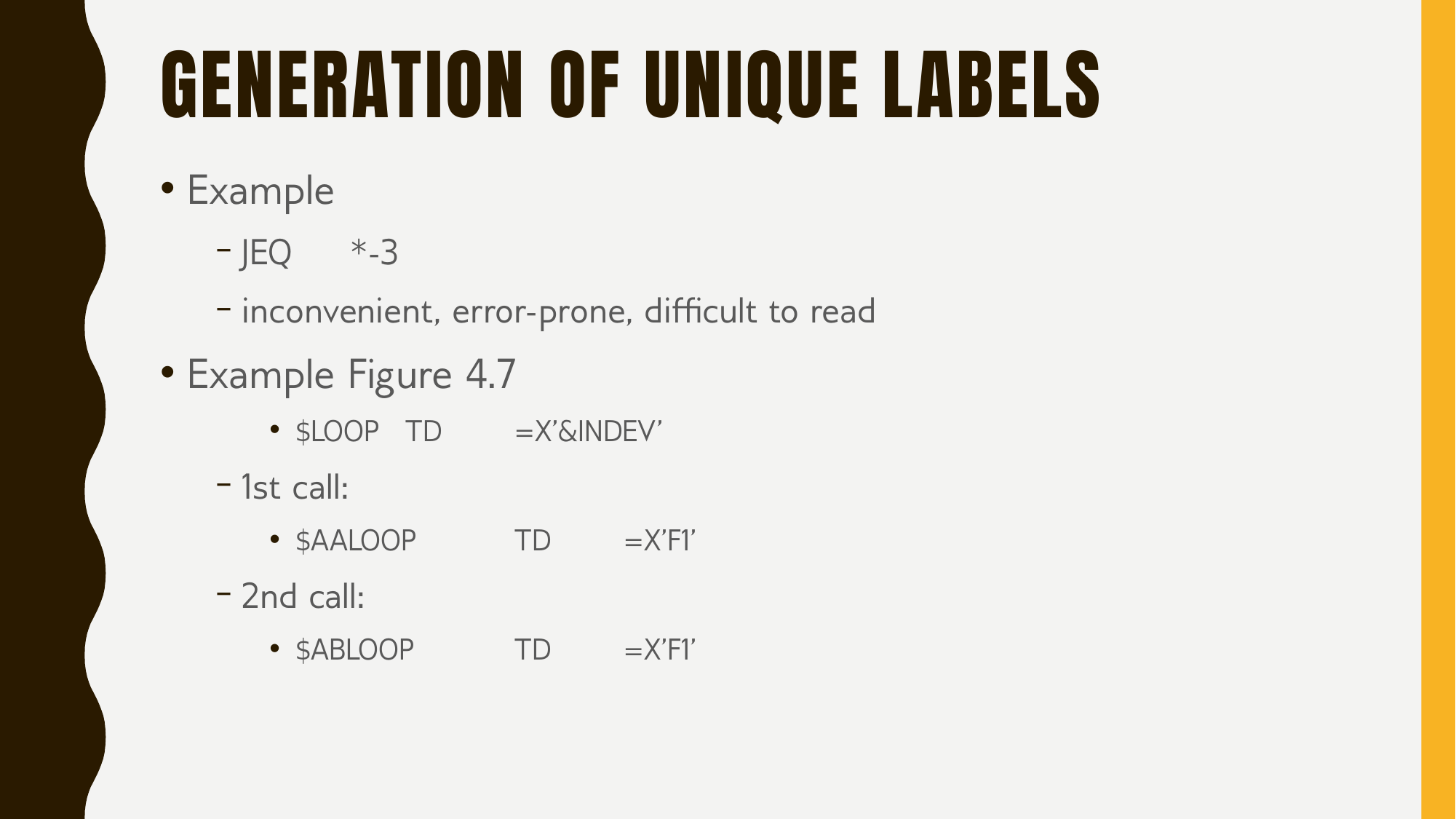

# Generation of Unique Labels
Example
JEQ	*-3
inconvenient, error-prone, difficult to read
Example Figure 4.7
$LOOP	TD	=X’&INDEV’
1st call:
$AALOOP	TD	=X’F1’
2nd call:
$ABLOOP	TD	=X’F1’